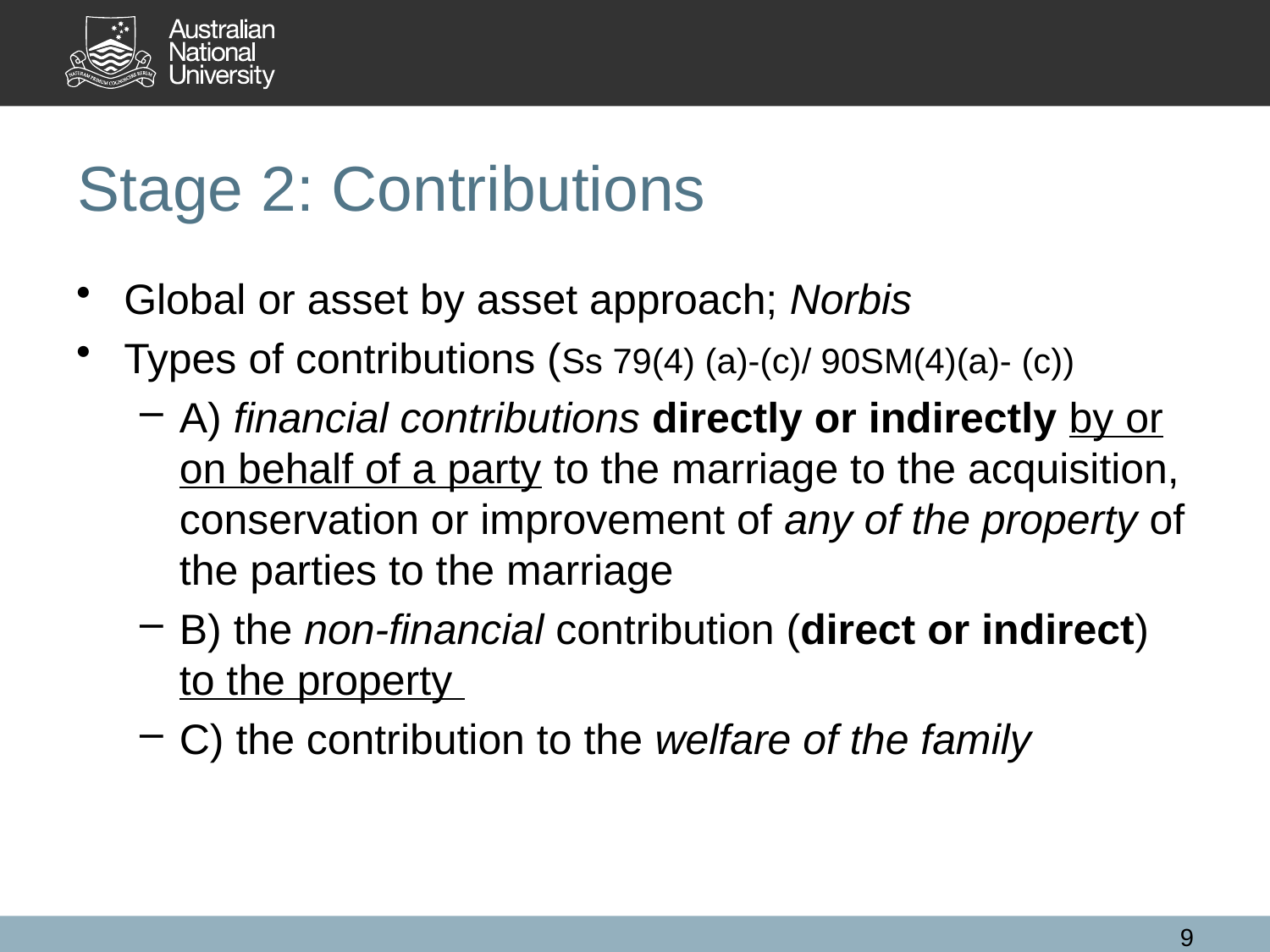

# Stage 2: Contributions
Global or asset by asset approach; Norbis
Types of contributions (Ss 79(4) (a)-(c)/ 90SM(4)(a)- (c))
A) financial contributions directly or indirectly by or on behalf of a party to the marriage to the acquisition, conservation or improvement of any of the property of the parties to the marriage
B) the non-financial contribution (direct or indirect) to the property
C) the contribution to the welfare of the family
9